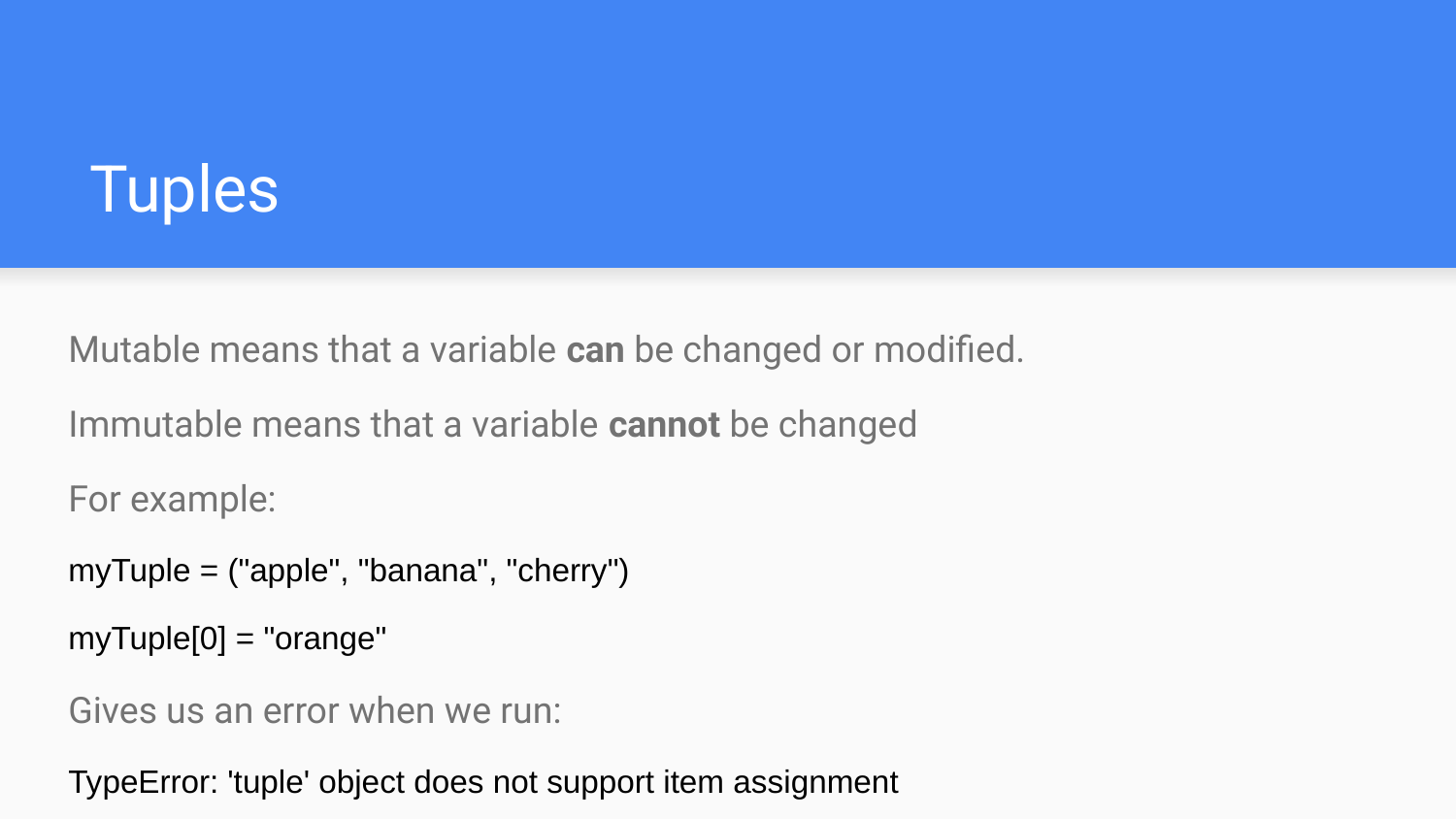

# Tuples
Mutable means that a variable can be changed or modified.
Immutable means that a variable cannot be changed
For example:
myTuple = ("apple", "banana", "cherry")
myTuple[0] = "orange"
Gives us an error when we run:
TypeError: 'tuple' object does not support item assignment